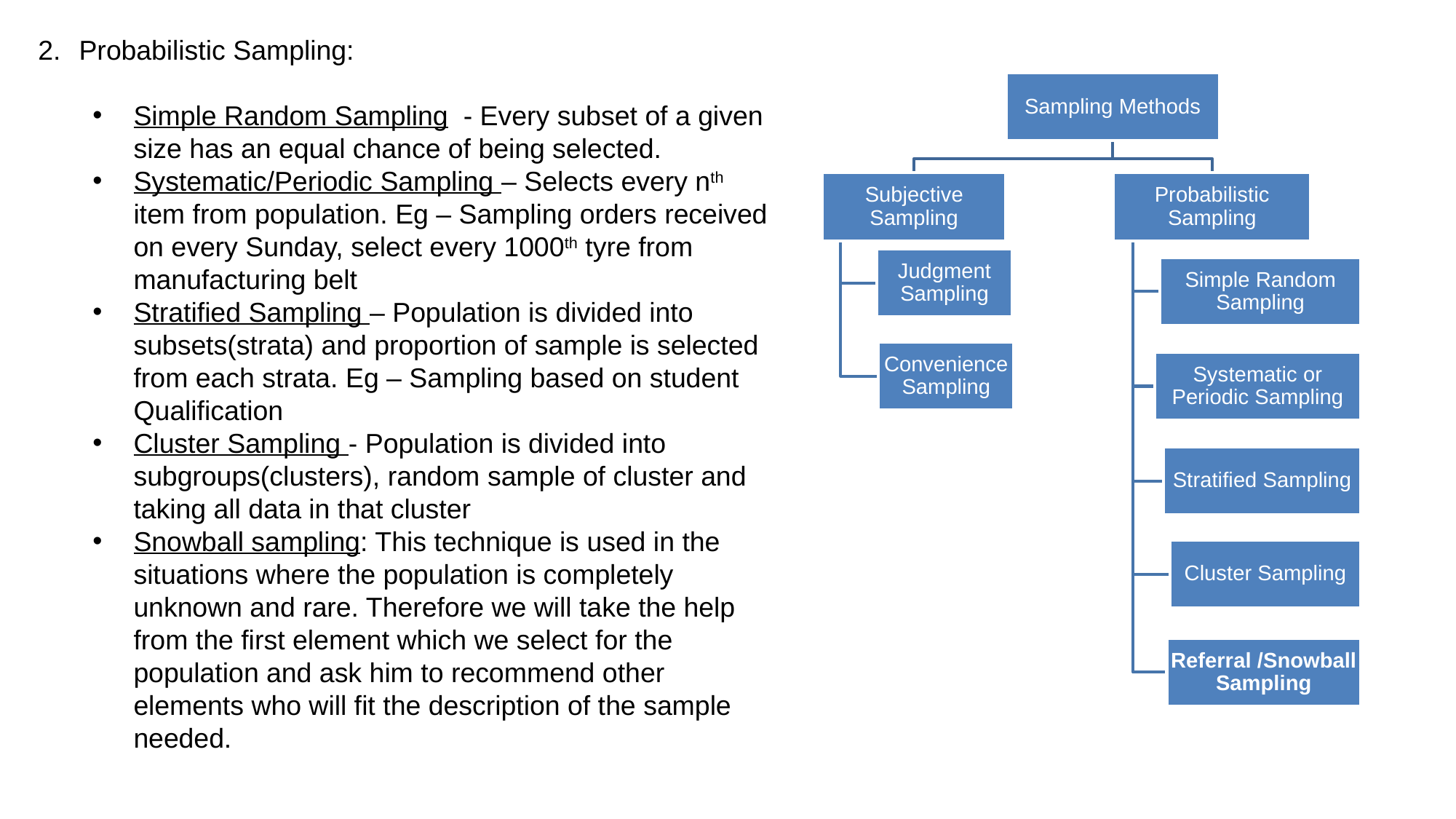

Probabilistic Sampling:

Simple Random Sampling  - Every subset of a given size has an equal chance of being selected.
Systematic/Periodic Sampling – Selects every nth item from population. Eg – Sampling orders received on every Sunday, select every 1000th tyre from manufacturing belt
Stratified Sampling – Population is divided into subsets(strata) and proportion of sample is selected from each strata. Eg – Sampling based on student Qualification
Cluster Sampling - Population is divided into subgroups(clusters), random sample of cluster and taking all data in that cluster
Snowball sampling: This technique is used in the situations where the population is completely unknown and rare. Therefore we will take the help from the first element which we select for the population and ask him to recommend other elements who will fit the description of the sample needed.

Sampling Methods
Subjective Sampling
Judgment Sampling
Convenience Sampling
Probabilistic Sampling
Simple Random Sampling
Systematic or Periodic Sampling
Stratified Sampling
Cluster Sampling
Referral /Snowball Sampling